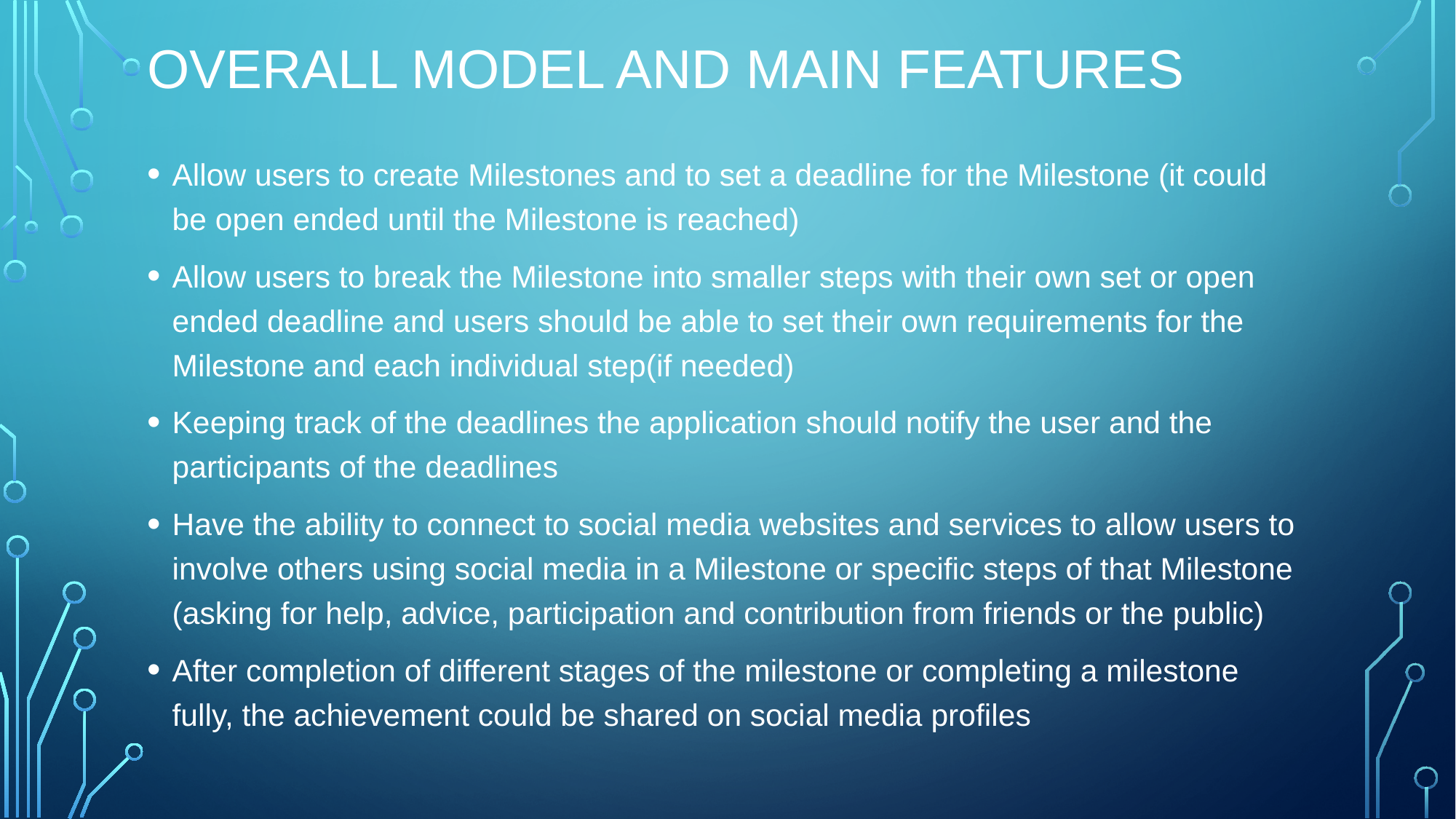

# Overall model and main features
Allow users to create Milestones and to set a deadline for the Milestone (it could be open ended until the Milestone is reached)
Allow users to break the Milestone into smaller steps with their own set or open ended deadline and users should be able to set their own requirements for the Milestone and each individual step(if needed)
Keeping track of the deadlines the application should notify the user and the participants of the deadlines
Have the ability to connect to social media websites and services to allow users to involve others using social media in a Milestone or specific steps of that Milestone (asking for help, advice, participation and contribution from friends or the public)
After completion of different stages of the milestone or completing a milestone fully, the achievement could be shared on social media profiles